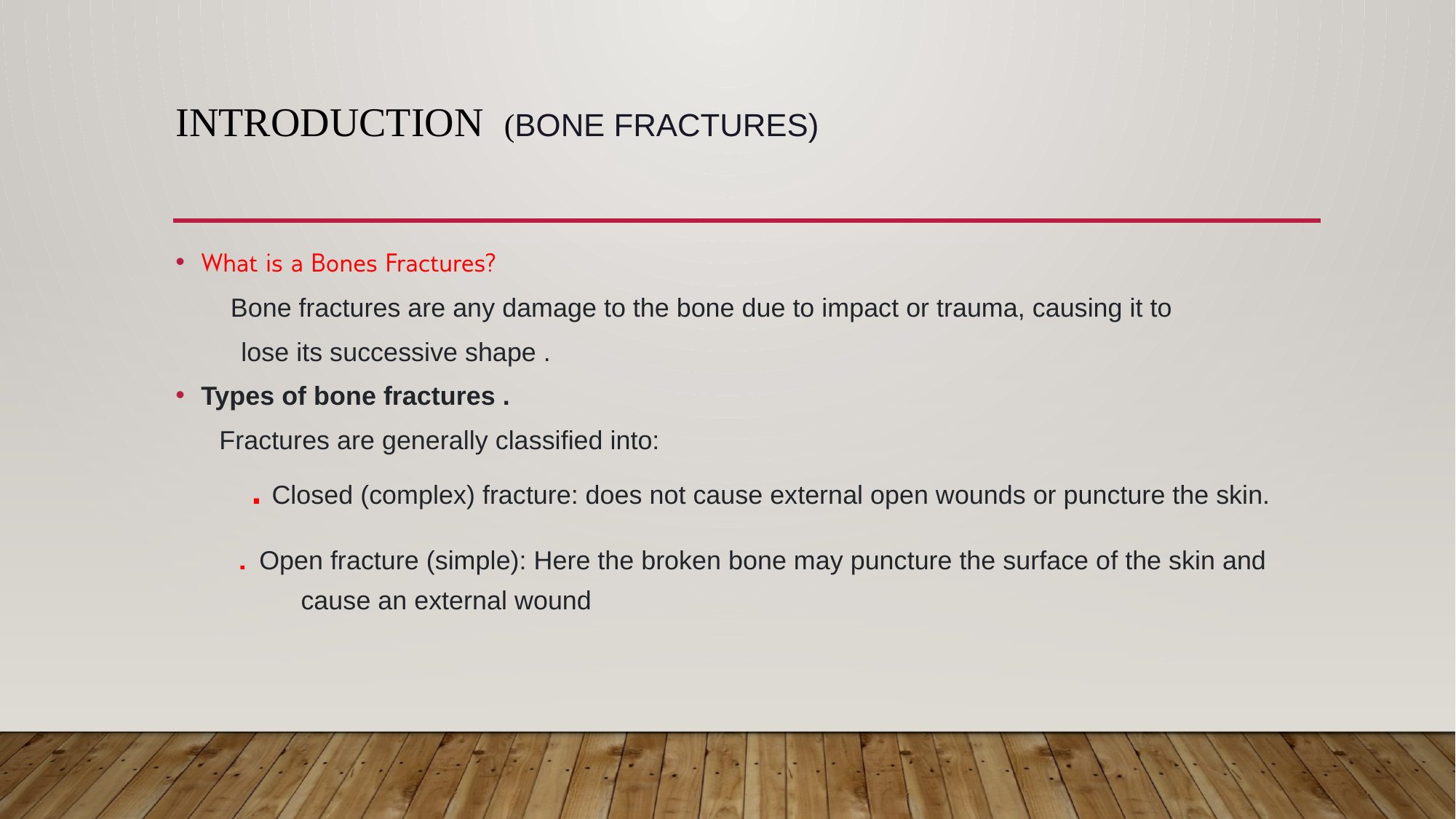

# Introduction  (bone fractures)
What is a Bones Fractures?
       Bone fractures are any damage to the bone due to impact or trauma, causing it to
         lose its successive shape .
Types of bone fractures .
      Fractures are generally classified into:
          . Closed (complex) fracture: does not cause external open wounds or puncture the skin.
        . Open fracture (simple): Here the broken bone may puncture the surface of the skin and
                cause an external wound